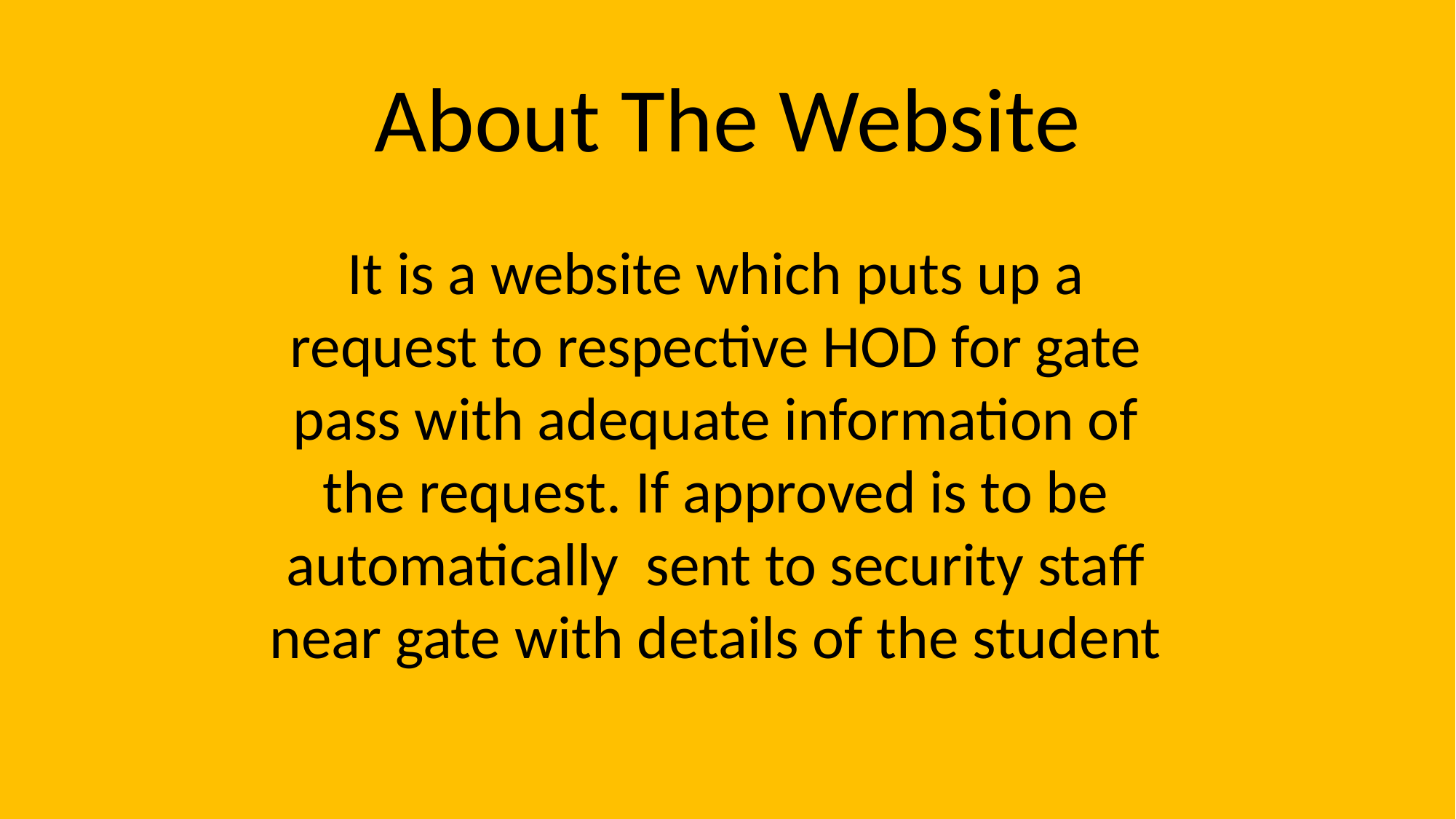

# About The Website
It is a website which puts up a request to respective HOD for gate pass with adequate information of the request. If approved is to be automatically  sent to security staff near gate with details of the student